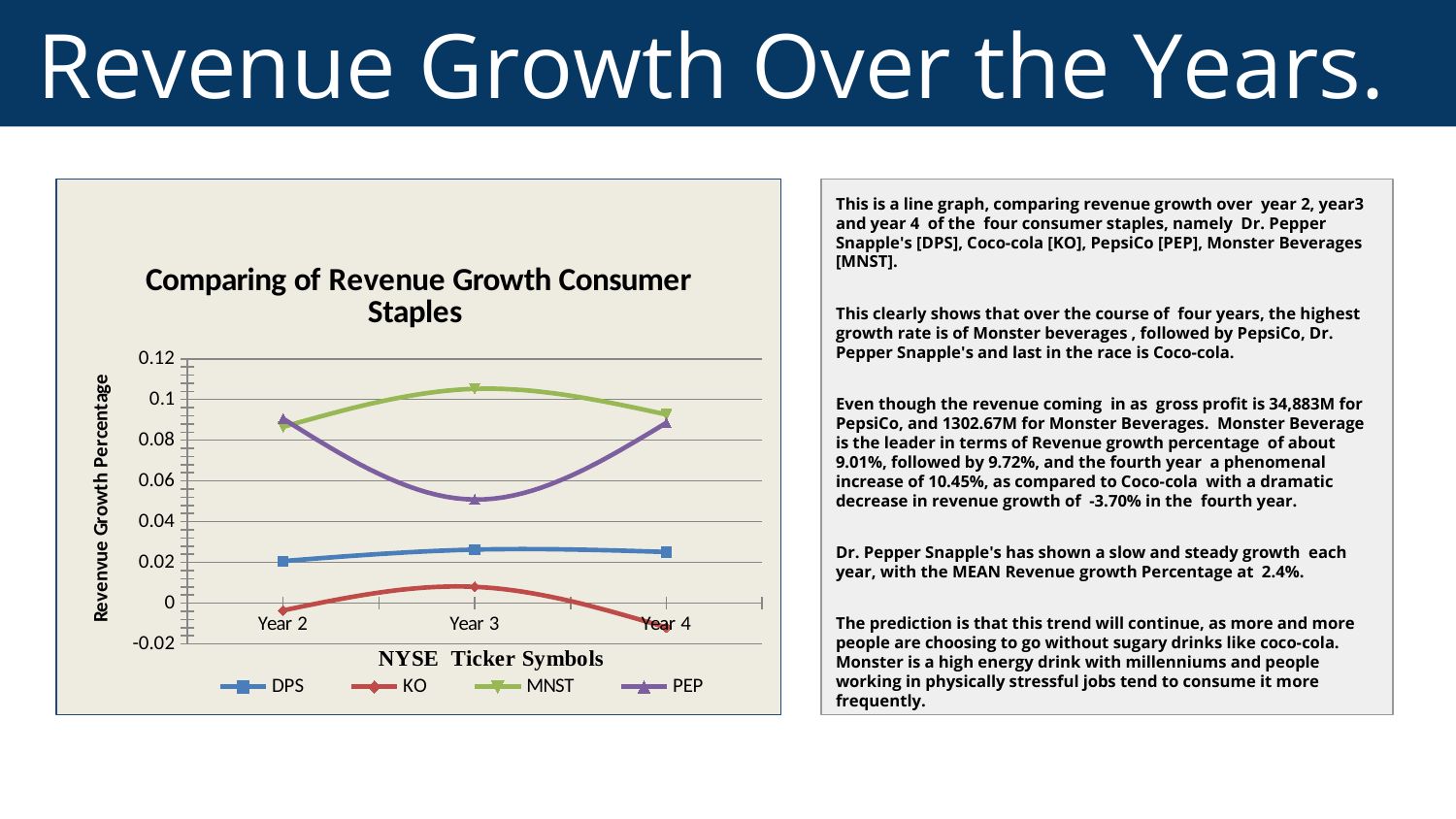

# Revenue Growth Over the Years.

This is a line graph, comparing revenue growth over  year 2, year3 and year 4  of the  four consumer staples, namely  Dr. Pepper Snapple's [DPS], Coco-cola [KO], PepsiCo [PEP], Monster Beverages [MNST].
This clearly shows that over the course of  four years, the highest growth rate is of Monster beverages , followed by PepsiCo, Dr. Pepper Snapple's and last in the race is Coco-cola.
Even though the revenue coming  in as  gross profit is 34,883M for PepsiCo, and 1302.67M for Monster Beverages.  Monster Beverage is the leader in terms of Revenue growth percentage  of about  9.01%, followed by 9.72%, and the fourth year  a phenomenal increase of 10.45%, as compared to Coco-cola  with a dramatic  decrease in revenue growth of  -3.70% in the  fourth year.
Dr. Pepper Snapple's has shown a slow and steady growth  each year, with the MEAN Revenue growth Percentage at  2.4%.
The prediction is that this trend will continue, as more and more people are choosing to go without sugary drinks like coco-cola. Monster is a high energy drink with millenniums and people working in physically stressful jobs tend to consume it more frequently.

### Chart: Comparing of Revenue Growth Consumer Staples

| Category | DPS | KO | MNST | PEP |
|---|---|---|---|---|
| Year 2 | 0.020677005169251295 | -0.024220588541558195 | 0.09012753906193133 | 0.004035233004592339 |
| Year 3 | 0.026302891684365302 | -0.018269518077432028 | 0.09723837131659685 | -0.05439167403986025 |
| Year 4 | 0.02515122572429163 | -0.03704508891690944 | 0.10454803443755789 | -0.004075742197411827 |